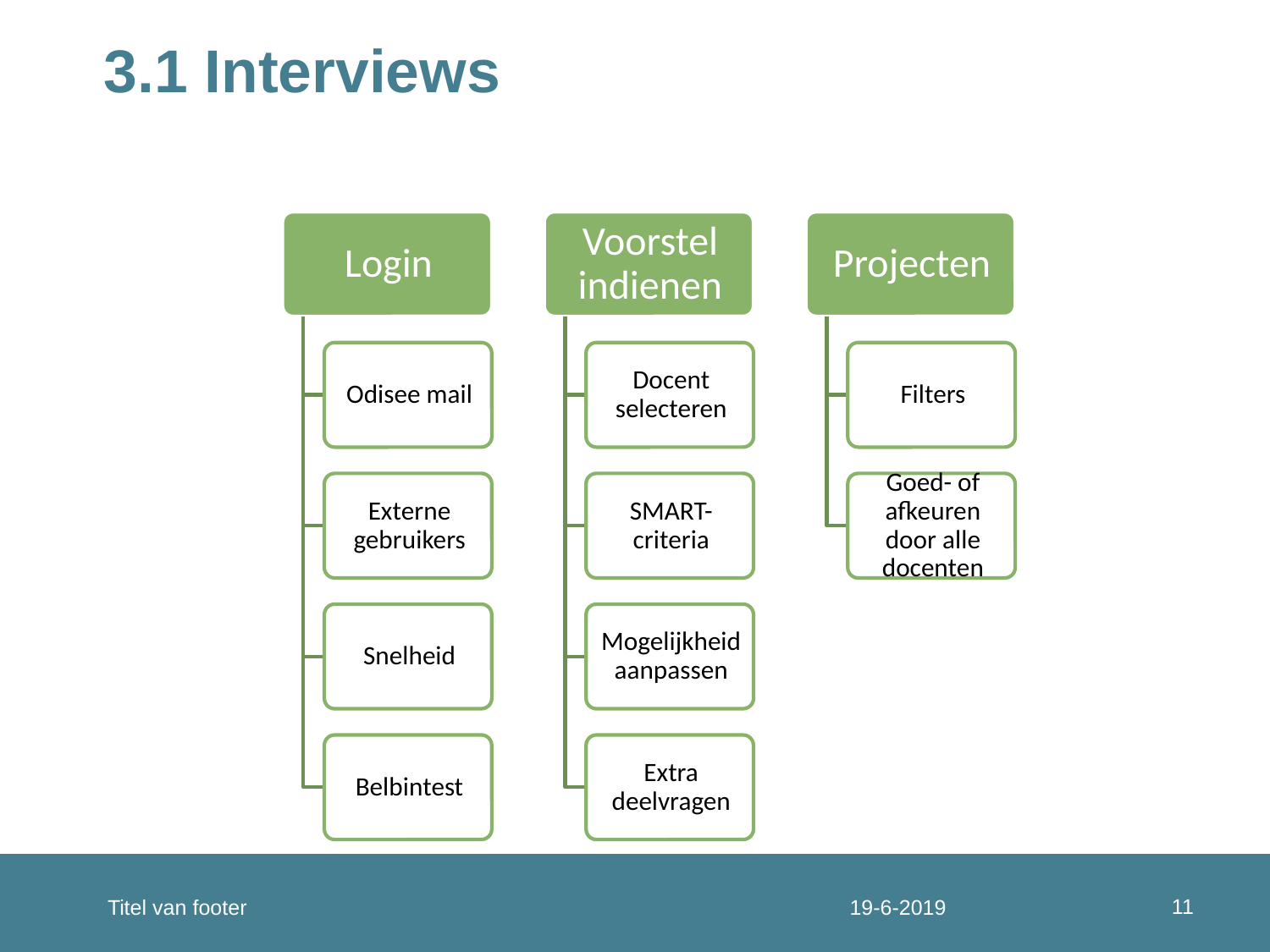

# 3.1 Interviews
Login
Odisee mail
Externe gebruikers
Snelheid
Belbintest
Voorstel indienen
Docent selecteren
SMART-criteria
Mogelijkheid aanpassen
Extra deelvragen
Projecten
Filters
Goed- of afkeuren door alle docenten
11
Titel van footer
19-6-2019